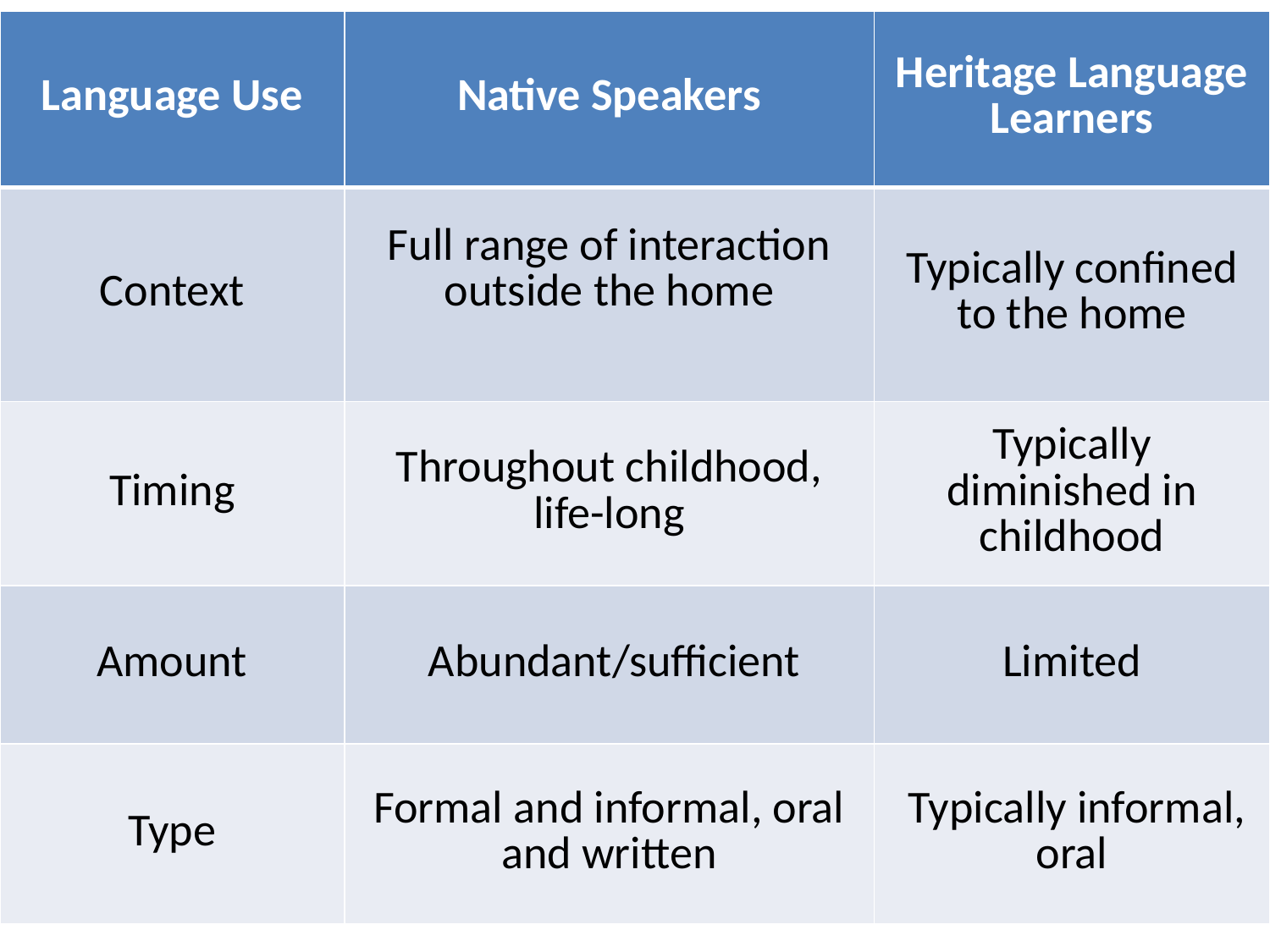

| Language Use | Native Speakers | Heritage Language Learners |
| --- | --- | --- |
| Context | Full range of interaction outside the home | Typically confined to the home |
| Timing | Throughout childhood, life-long | Typically diminished in childhood |
| Amount | Abundant/sufficient | Limited |
| Type | Formal and informal, oral and written | Typically informal, oral |